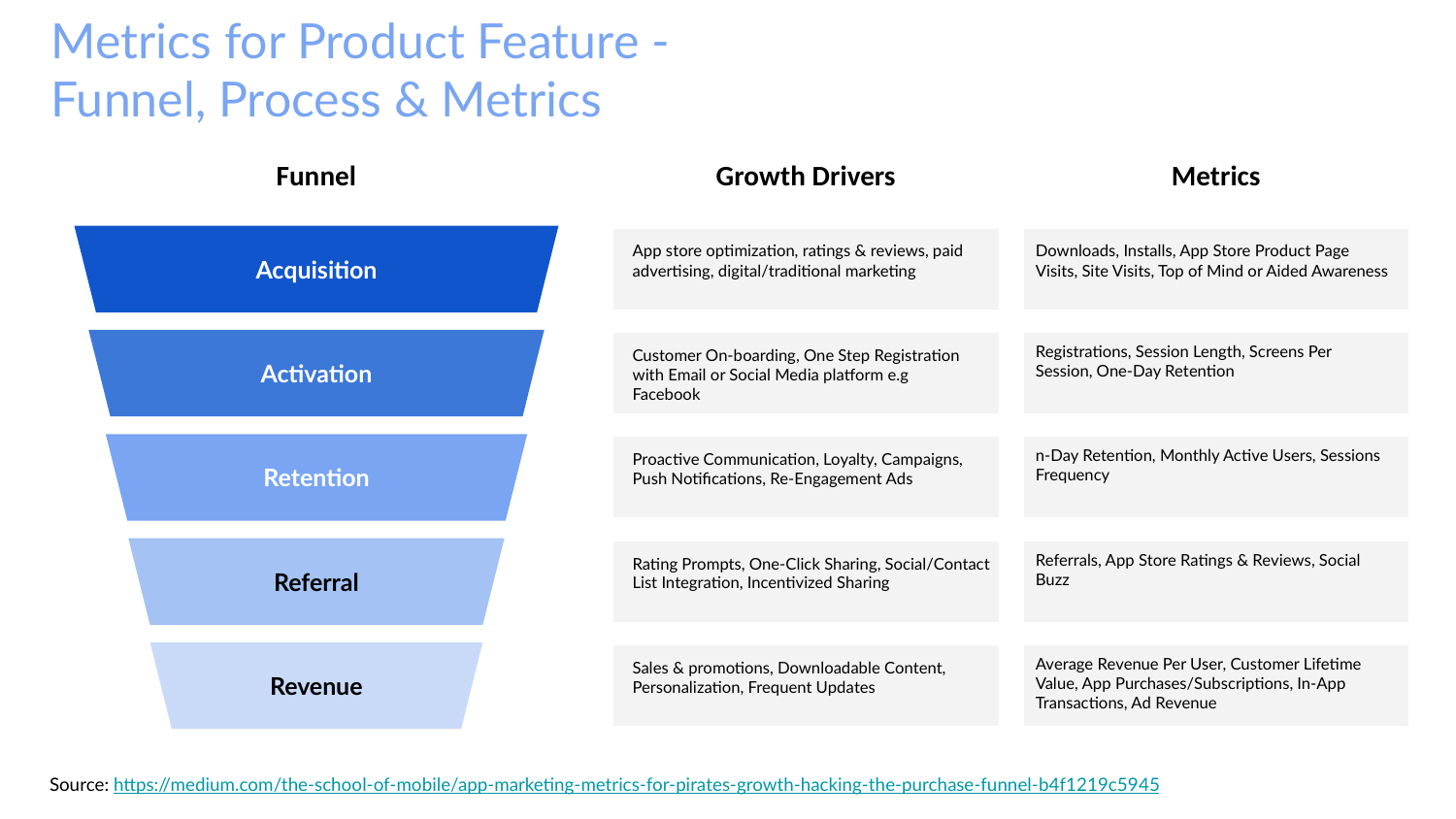

Metrics for Product Feature -
Funnel, Process & Metrics
Growth Drivers
Metrics
Funnel

App store optimization, ratings & reviews, paid advertising, digital/traditional marketing
Downloads, Installs, App Store Product Page Visits, Site Visits, Top of Mind or Aided Awareness
Acquisition

Registrations, Session Length, Screens Per Session, One-Day Retention
Customer On-boarding, One Step Registration with Email or Social Media platform e.g Facebook

Activation

n-Day Retention, Monthly Active Users, Sessions Frequency
Proactive Communication, Loyalty, Campaigns, Push Notifications, Re-Engagement Ads
Retention

Referrals, App Store Ratings & Reviews, Social Buzz
Rating Prompts, One-Click Sharing, Social/Contact List Integration, Incentivized Sharing

Referral

Average Revenue Per User, Customer Lifetime Value, App Purchases/Subscriptions, In-App Transactions, Ad Revenue
Sales & promotions, Downloadable Content, Personalization, Frequent Updates

Revenue
Source: https://medium.com/the-school-of-mobile/app-marketing-metrics-for-pirates-growth-hacking-the-purchase-funnel-b4f1219c5945